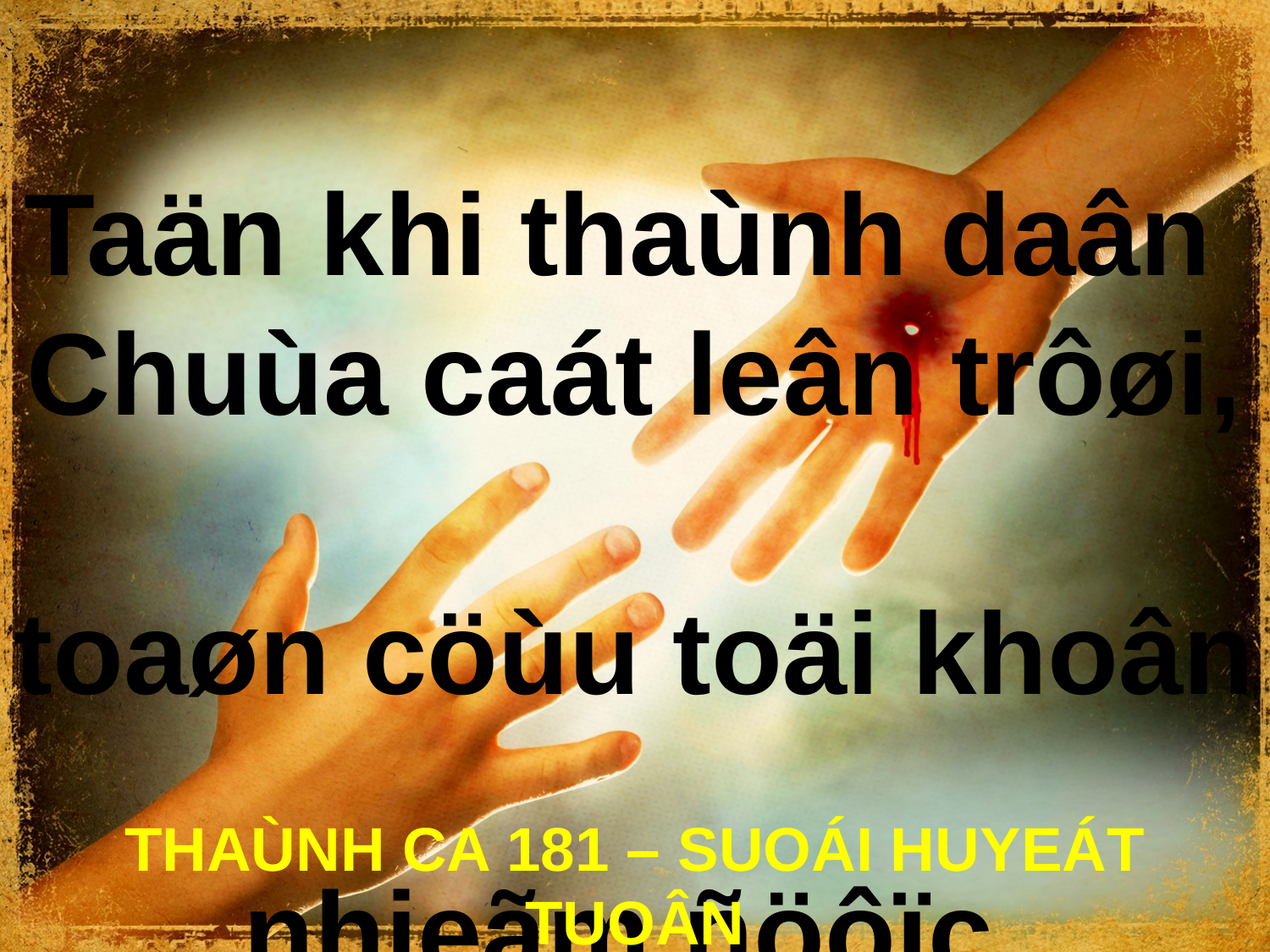

Taän khi thaùnh daân
Chuùa caát leân trôøi,
toaøn cöùu toäi khoân
nhieãm ñöôïc.
THAÙNH CA 181 – SUOÁI HUYEÁT TUOÂN